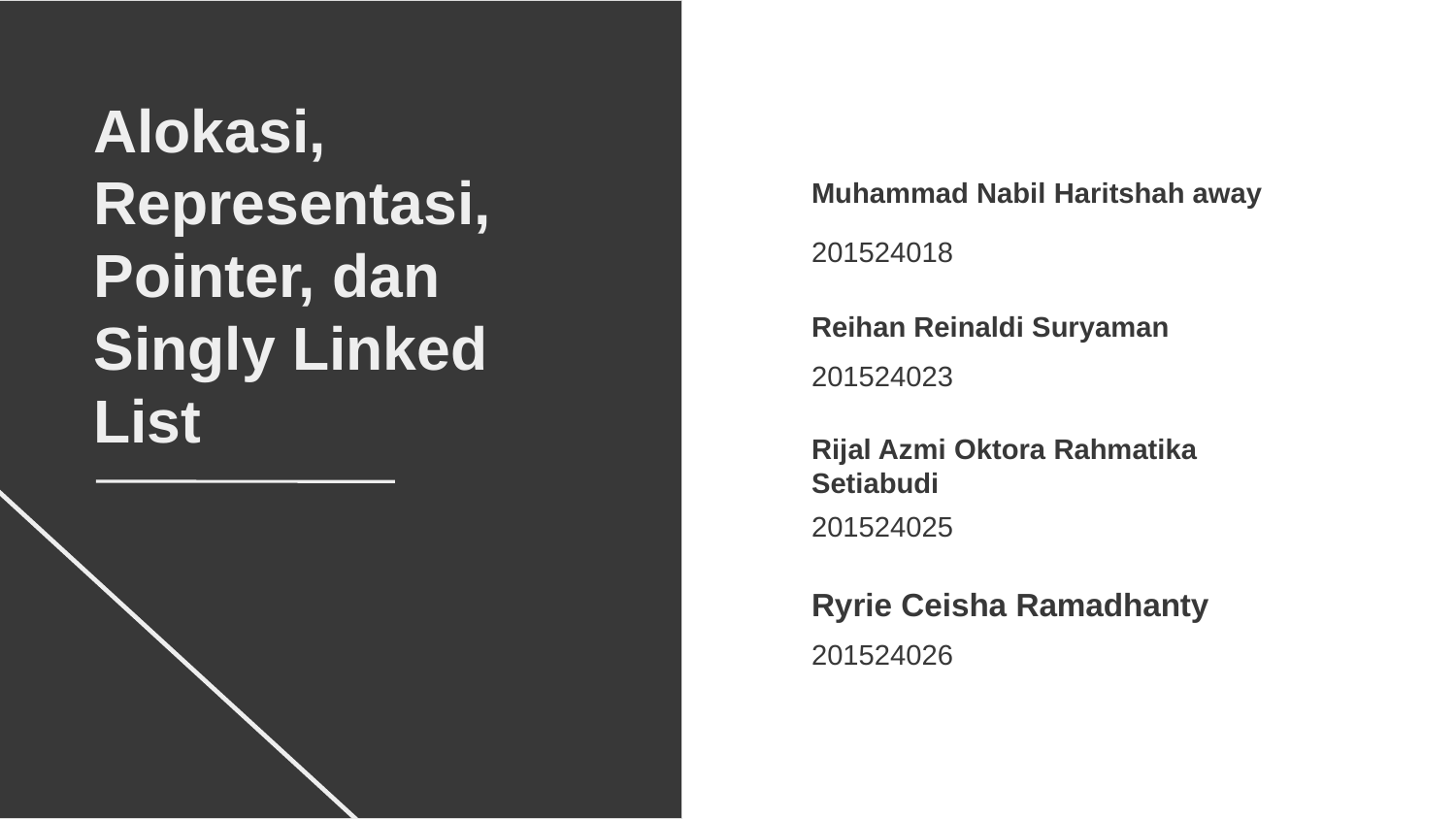

Muhammad Nabil Haritshah away
201524018
Alokasi, Representasi, Pointer, dan Singly Linked List
# Reihan Reinaldi Suryaman
201524023
Rijal Azmi Oktora Rahmatika Setiabudi
201524025
Ryrie Ceisha Ramadhanty
201524026